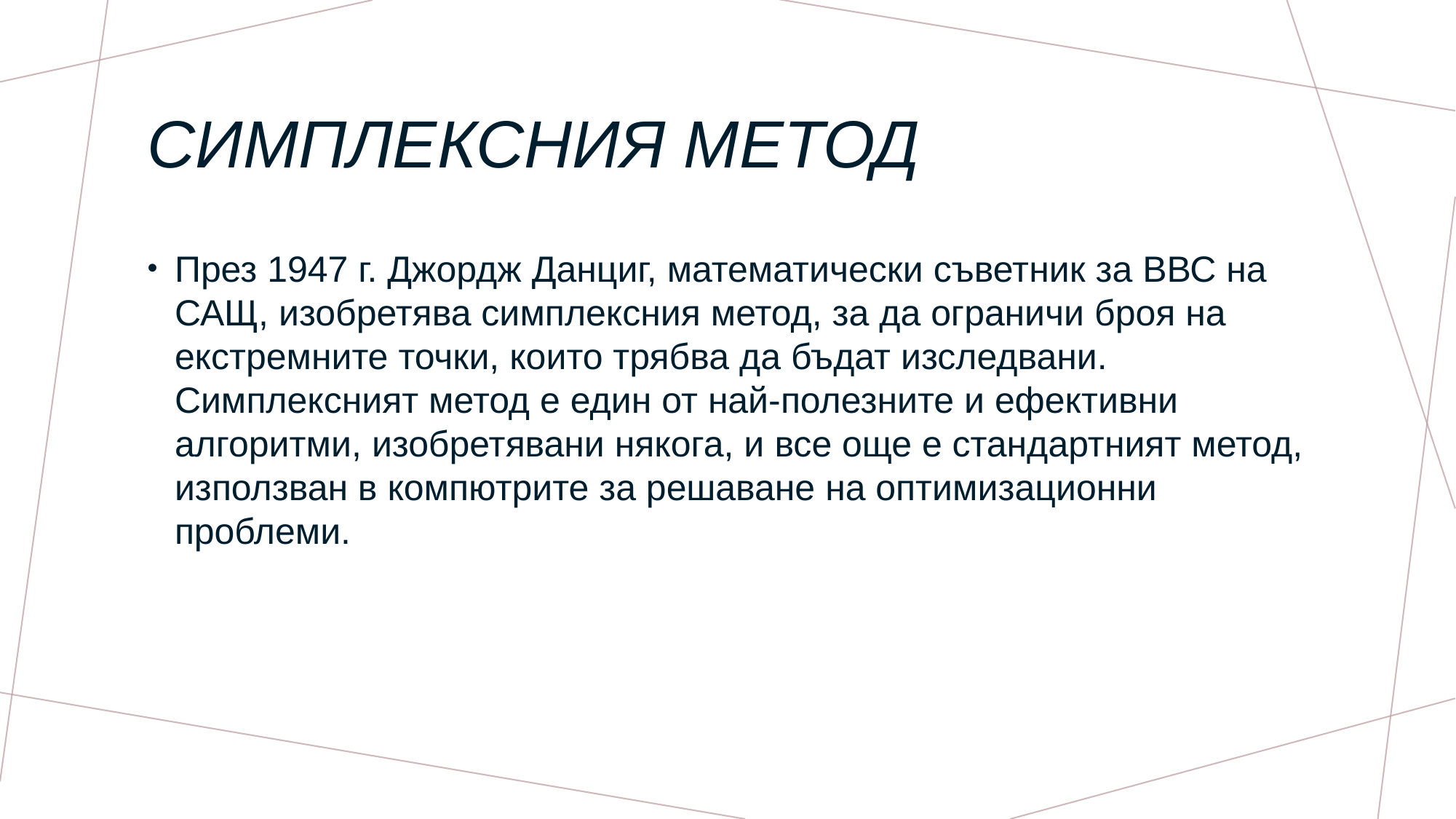

# симплексния метод
През 1947 г. Джордж Данциг, математически съветник за ВВС на САЩ, изобретява симплексния метод, за да ограничи броя на екстремните точки, които трябва да бъдат изследвани. Симплексният метод е един от най-полезните и ефективни алгоритми, изобретявани някога, и все още е стандартният метод, използван в компютрите за решаване на оптимизационни проблеми.